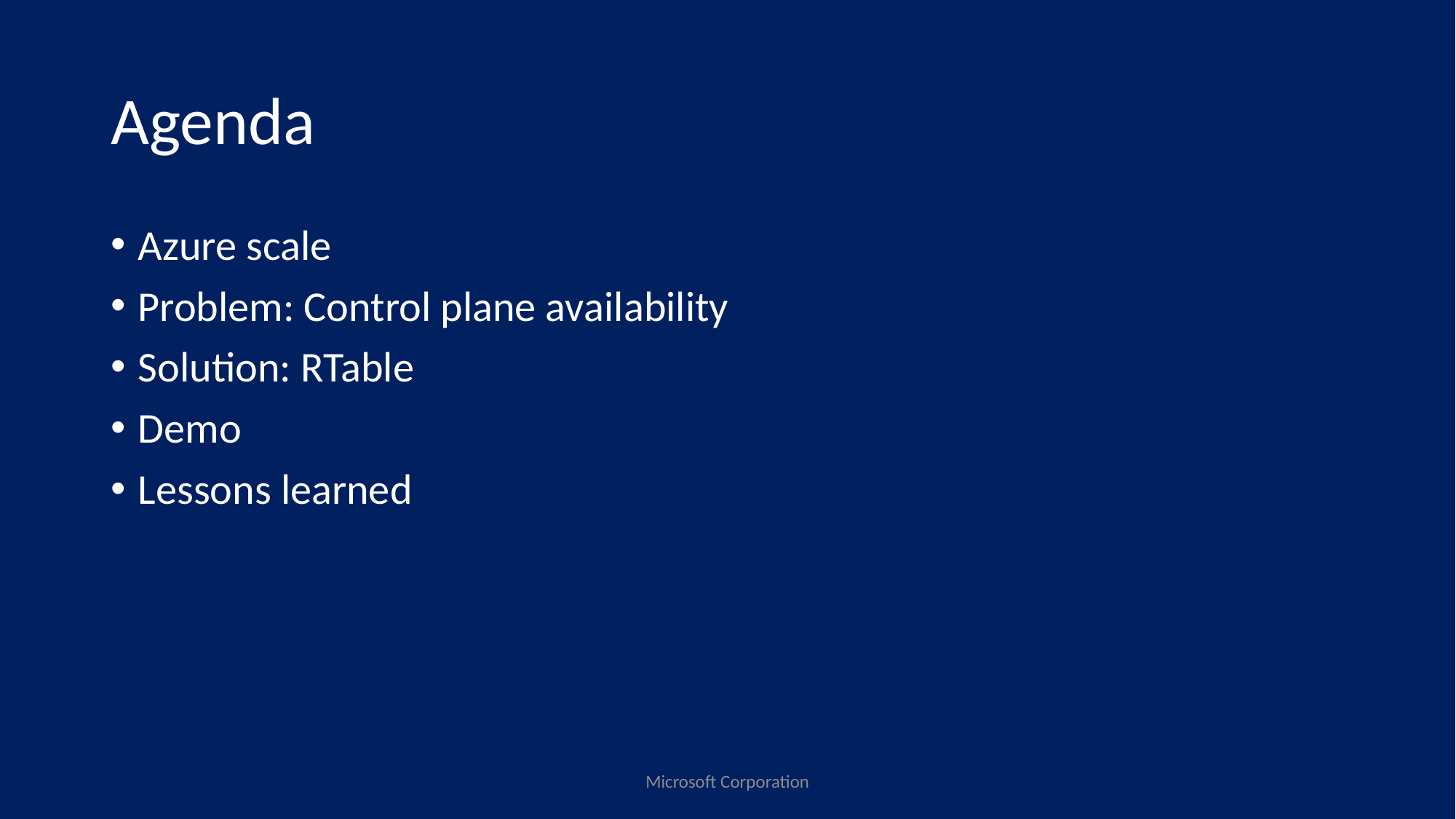

# Agenda
Azure scale
Problem: Control plane availability
Solution: RTable
Demo
Lessons learned
Microsoft Corporation